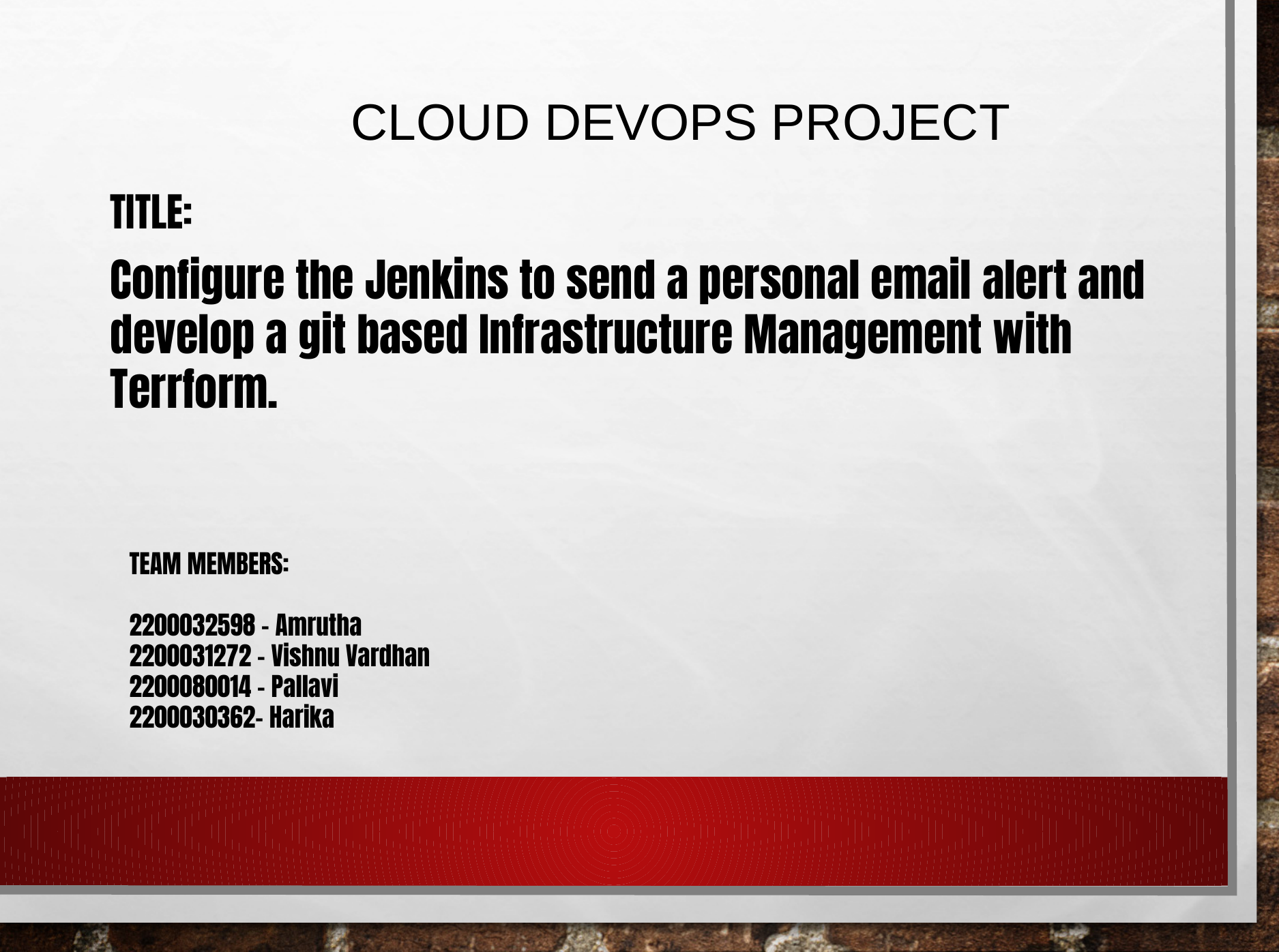

CLOUD DEVOPS PROJECT
TITLE:
Configure the Jenkins to send a personal email alert and develop a git based Infrastructure Management with Terrform.
TEAM MEMBERS:

2200032598 - Amrutha
2200031272 - Vishnu Vardhan
2200080014 – Pallavi
2200030362- Harika